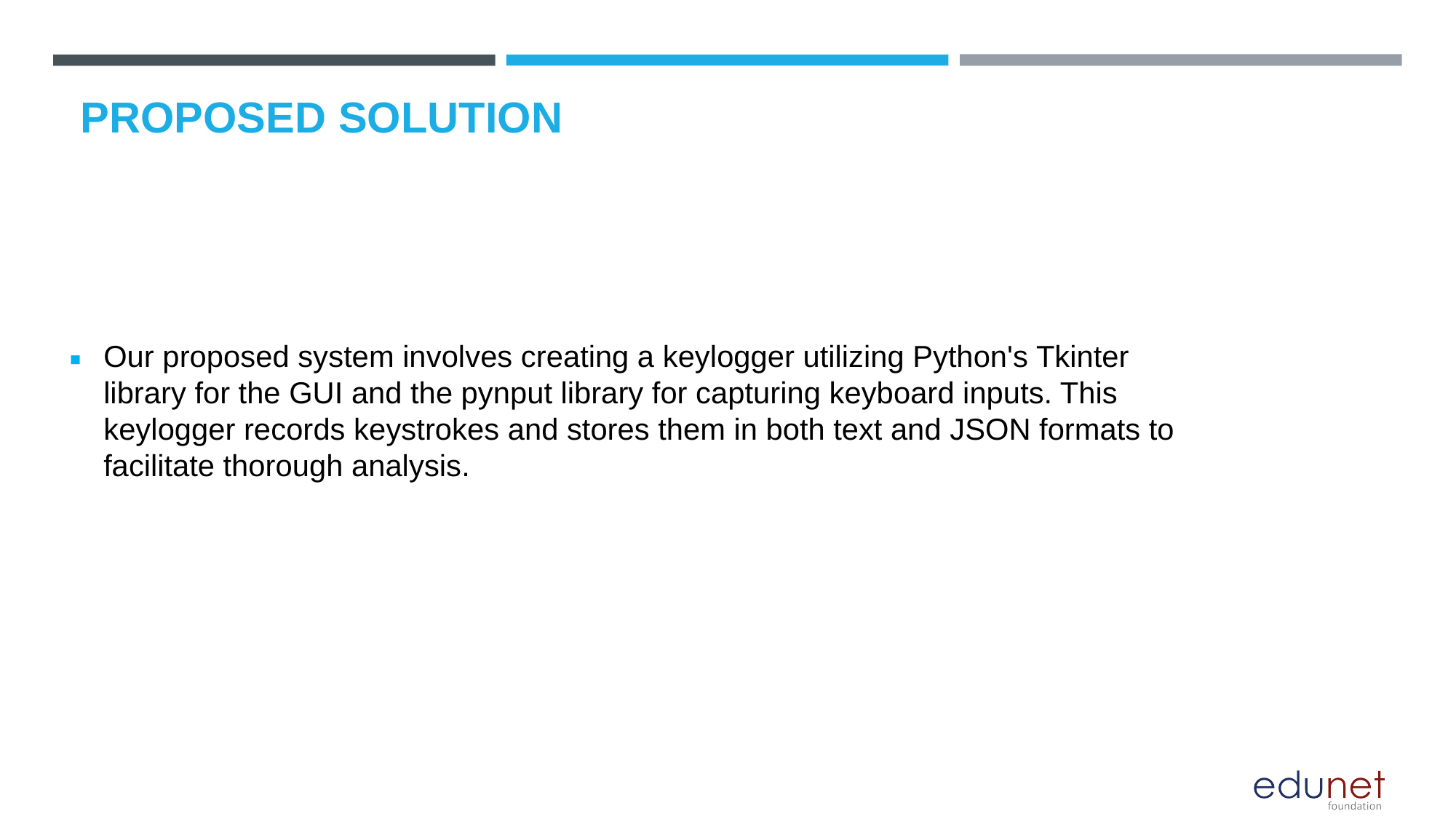

# PROPOSED SOLUTION
Our proposed system involves creating a keylogger utilizing Python's Tkinter library for the GUI and the pynput library for capturing keyboard inputs. This keylogger records keystrokes and stores them in both text and JSON formats to facilitate thorough analysis.